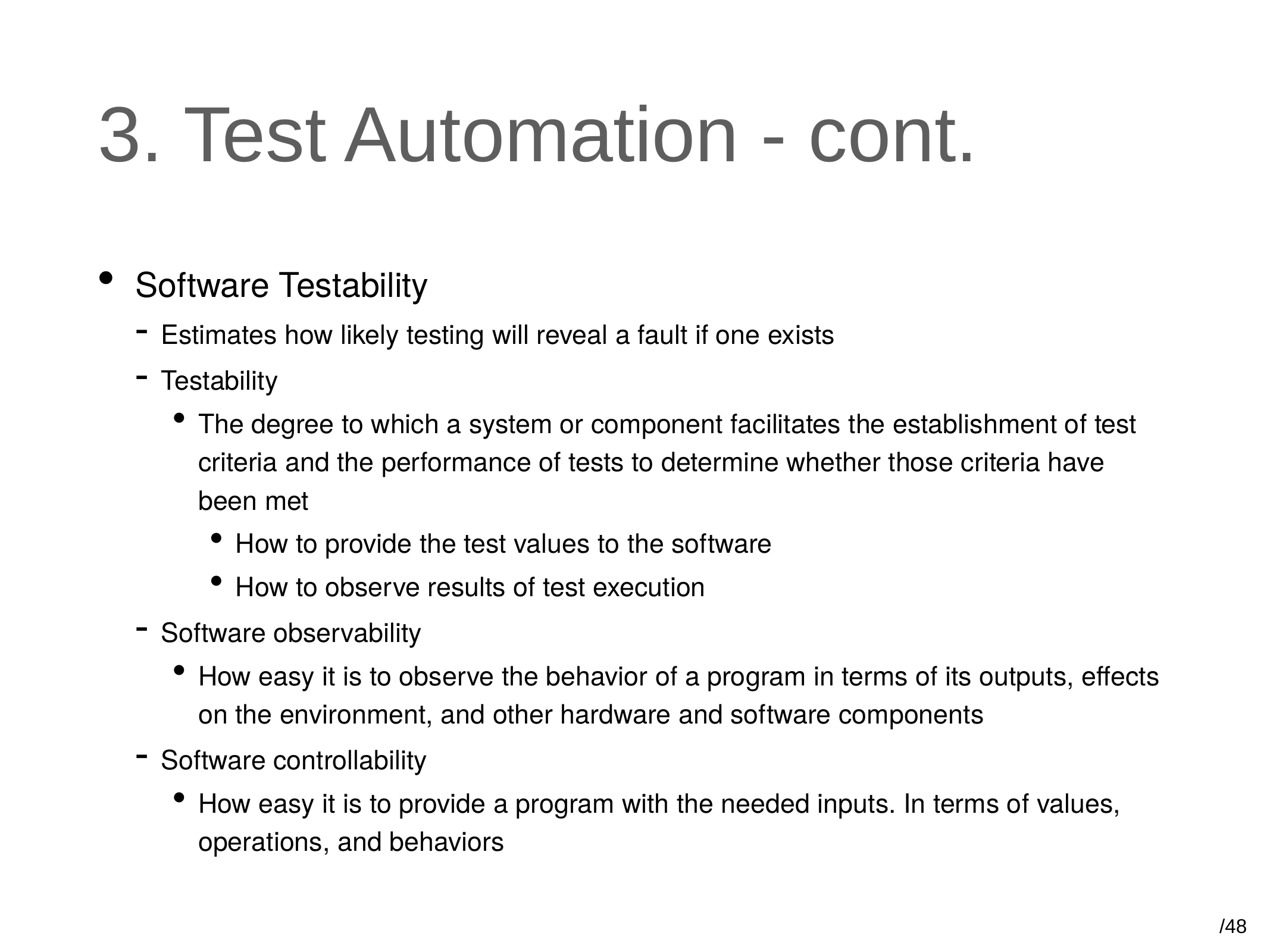

# 3. Test Automation - cont.
Software Testability
Estimates how likely testing will reveal a fault if one exists
Testability
The degree to which a system or component facilitates the establishment of test criteria and the performance of tests to determine whether those criteria have been met
How to provide the test values to the software
How to observe results of test execution
Software observability
How easy it is to observe the behavior of a program in terms of its outputs, effects on the environment, and other hardware and software components
Software controllability
How easy it is to provide a program with the needed inputs. In terms of values, operations, and behaviors
31